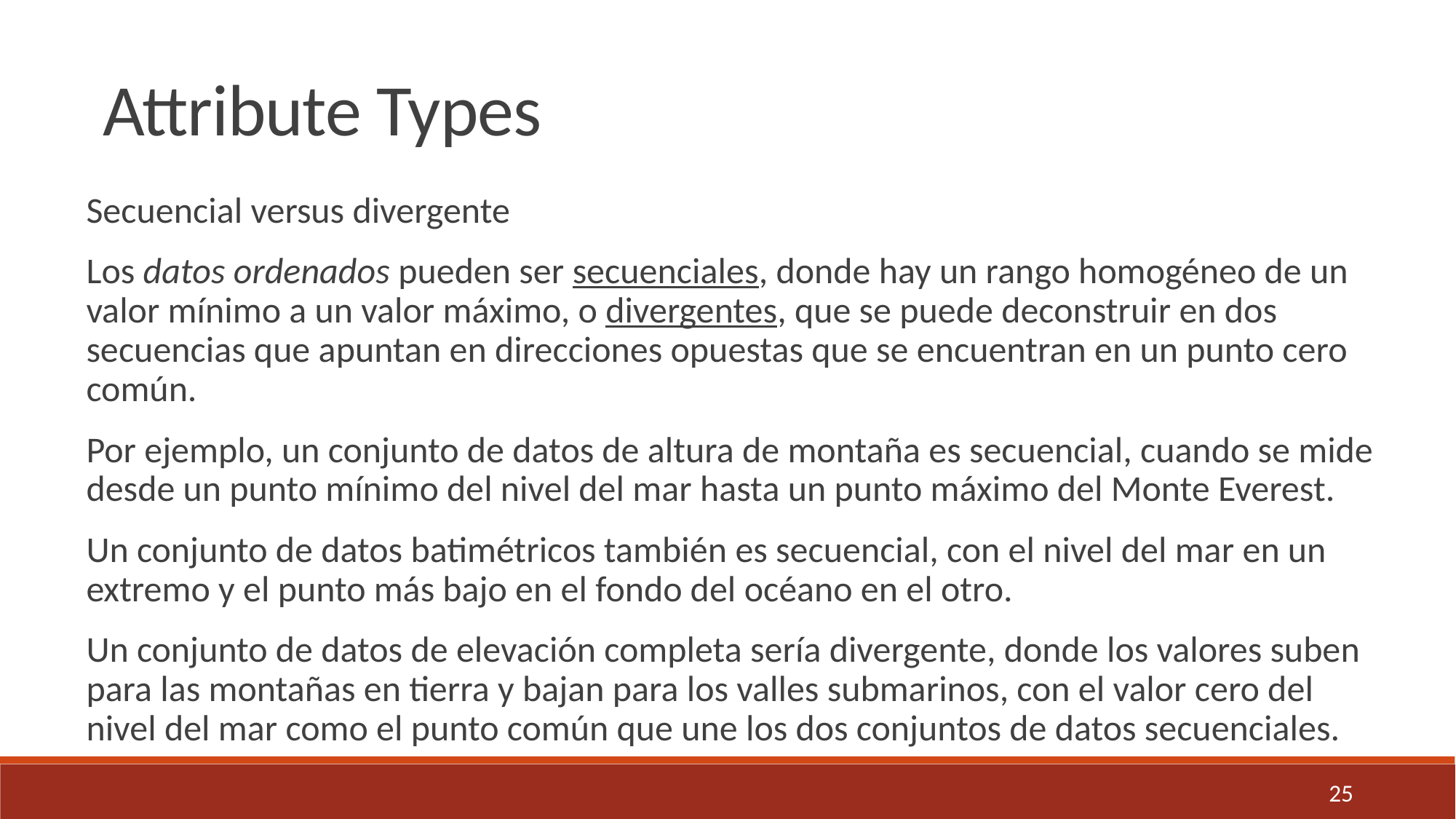

Attribute Types
Secuencial versus divergente
Los datos ordenados pueden ser secuenciales, donde hay un rango homogéneo de un valor mínimo a un valor máximo, o divergentes, que se puede deconstruir en dos secuencias que apuntan en direcciones opuestas que se encuentran en un punto cero común.
Por ejemplo, un conjunto de datos de altura de montaña es secuencial, cuando se mide desde un punto mínimo del nivel del mar hasta un punto máximo del Monte Everest.
Un conjunto de datos batimétricos también es secuencial, con el nivel del mar en un extremo y el punto más bajo en el fondo del océano en el otro.
Un conjunto de datos de elevación completa sería divergente, donde los valores suben para las montañas en tierra y bajan para los valles submarinos, con el valor cero del nivel del mar como el punto común que une los dos conjuntos de datos secuenciales.
25